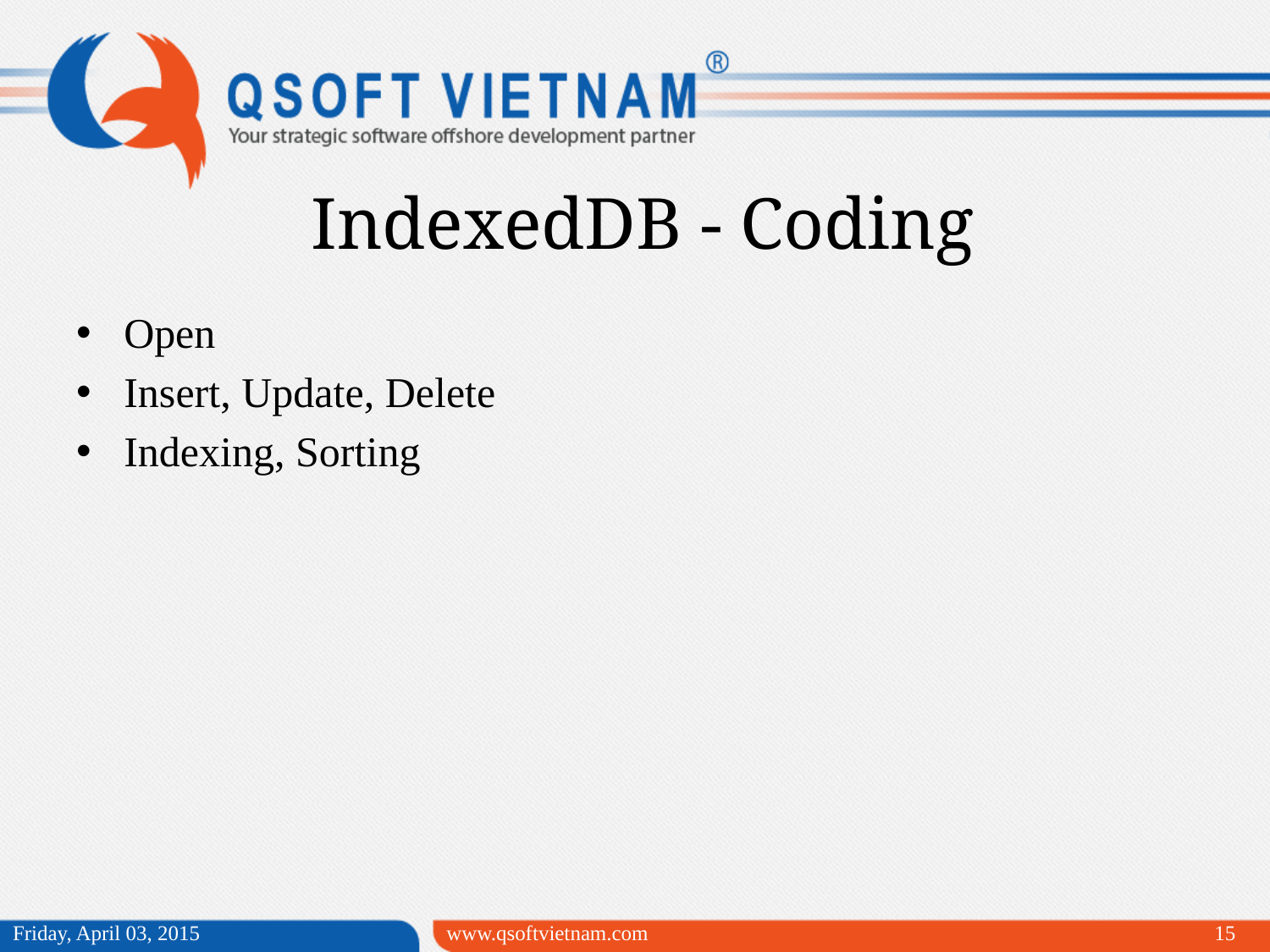

IndexedDB - Coding
Open
Insert, Update, Delete
Indexing, Sorting

Friday, April 03, 2015
www.qsoftvietnam.com
15